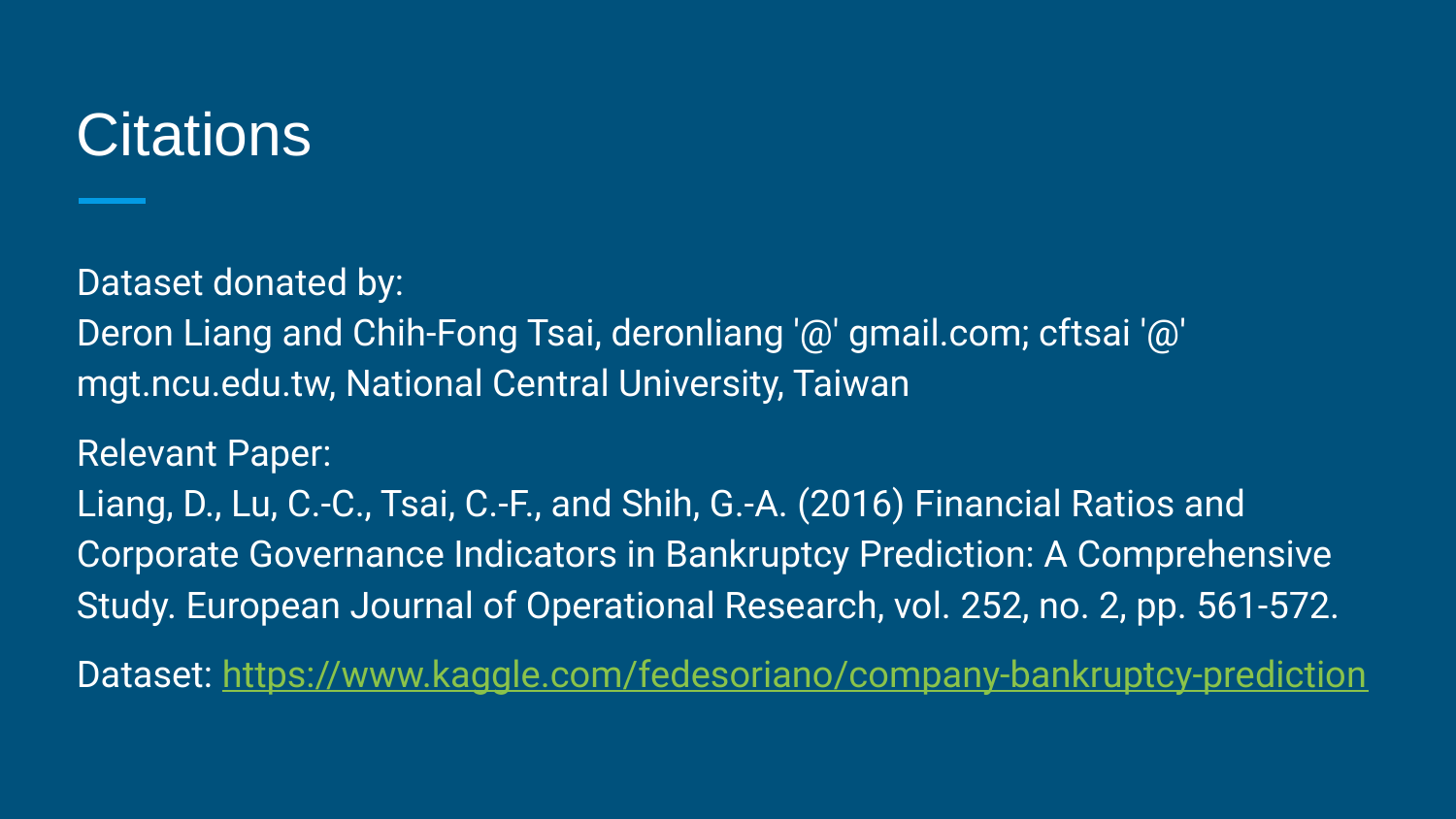

# Citations
Dataset donated by:
Deron Liang and Chih-Fong Tsai, deronliang '@' gmail.com; cftsai '@' mgt.ncu.edu.tw, National Central University, Taiwan
Relevant Paper:
Liang, D., Lu, C.-C., Tsai, C.-F., and Shih, G.-A. (2016) Financial Ratios and Corporate Governance Indicators in Bankruptcy Prediction: A Comprehensive Study. European Journal of Operational Research, vol. 252, no. 2, pp. 561-572.
Dataset: https://www.kaggle.com/fedesoriano/company-bankruptcy-prediction